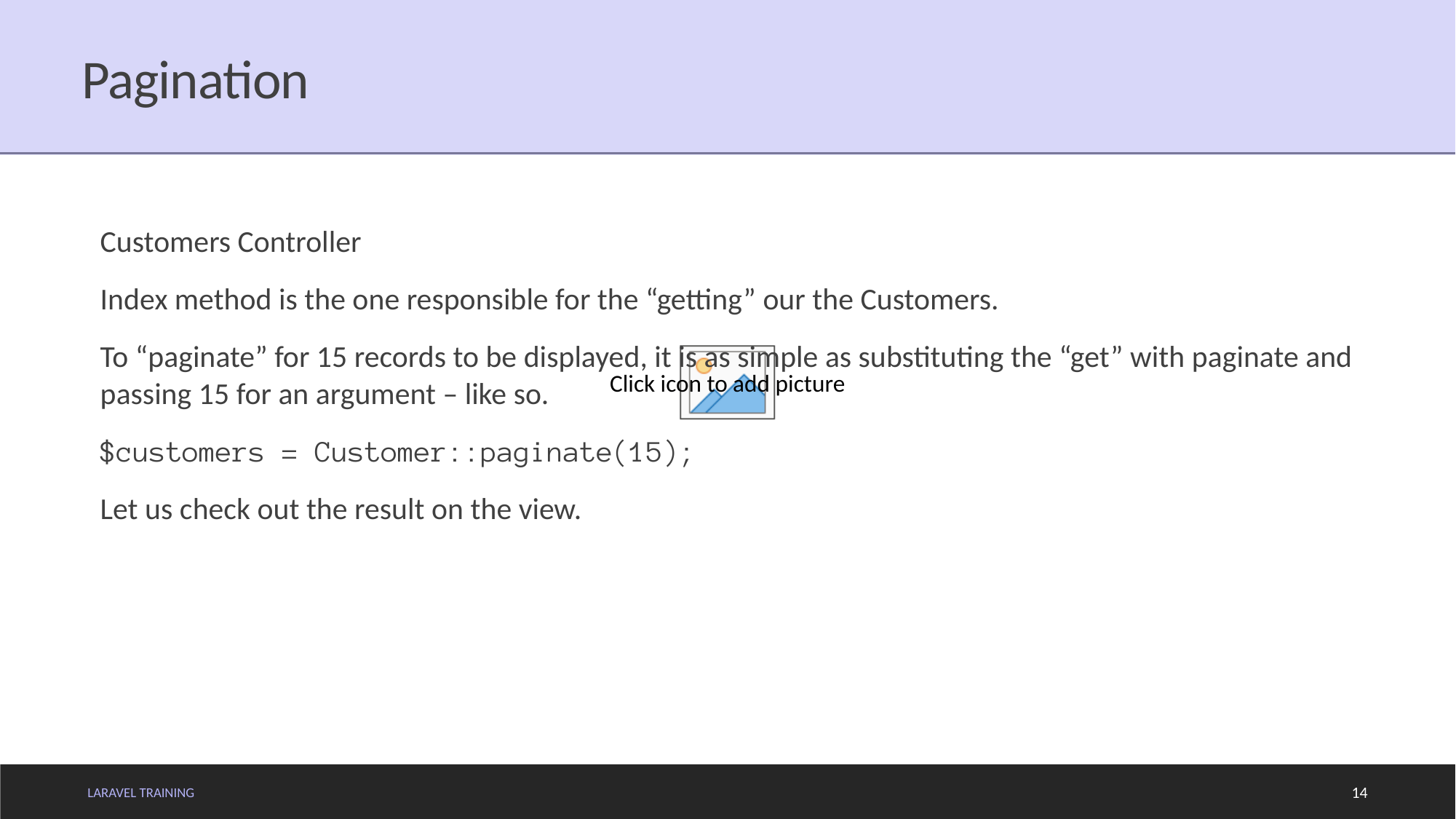

# Pagination
Customers Controller
Index method is the one responsible for the “getting” our the Customers.
To “paginate” for 15 records to be displayed, it is as simple as substituting the “get” with paginate and passing 15 for an argument – like so.
$customers = Customer::paginate(15);
Let us check out the result on the view.
LARAVEL TRAINING
14